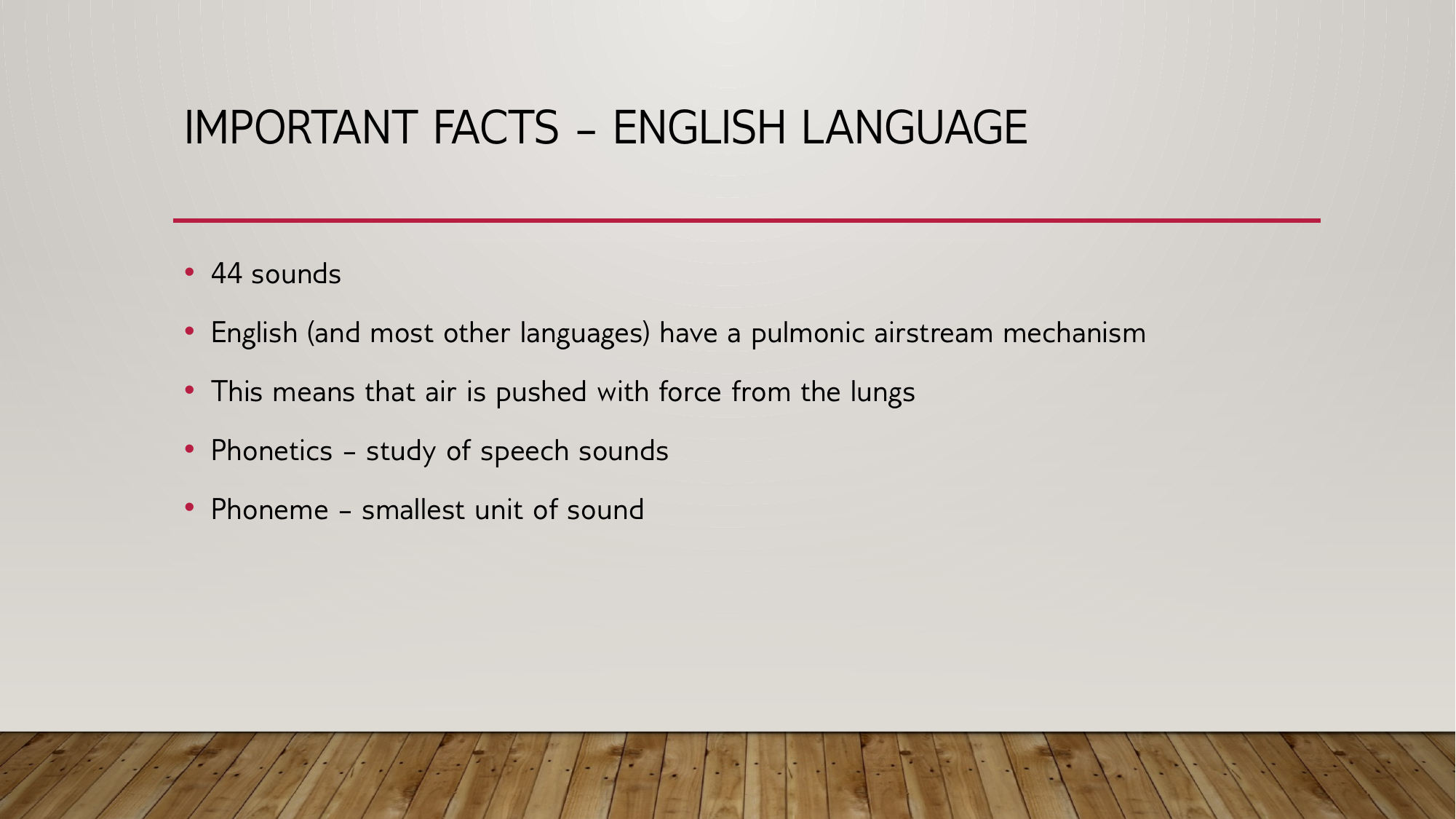

# Important Facts – English Language
44 sounds
English (and most other languages) have a pulmonic airstream mechanism
This means that air is pushed with force from the lungs
Phonetics – study of speech sounds
Phoneme – smallest unit of sound